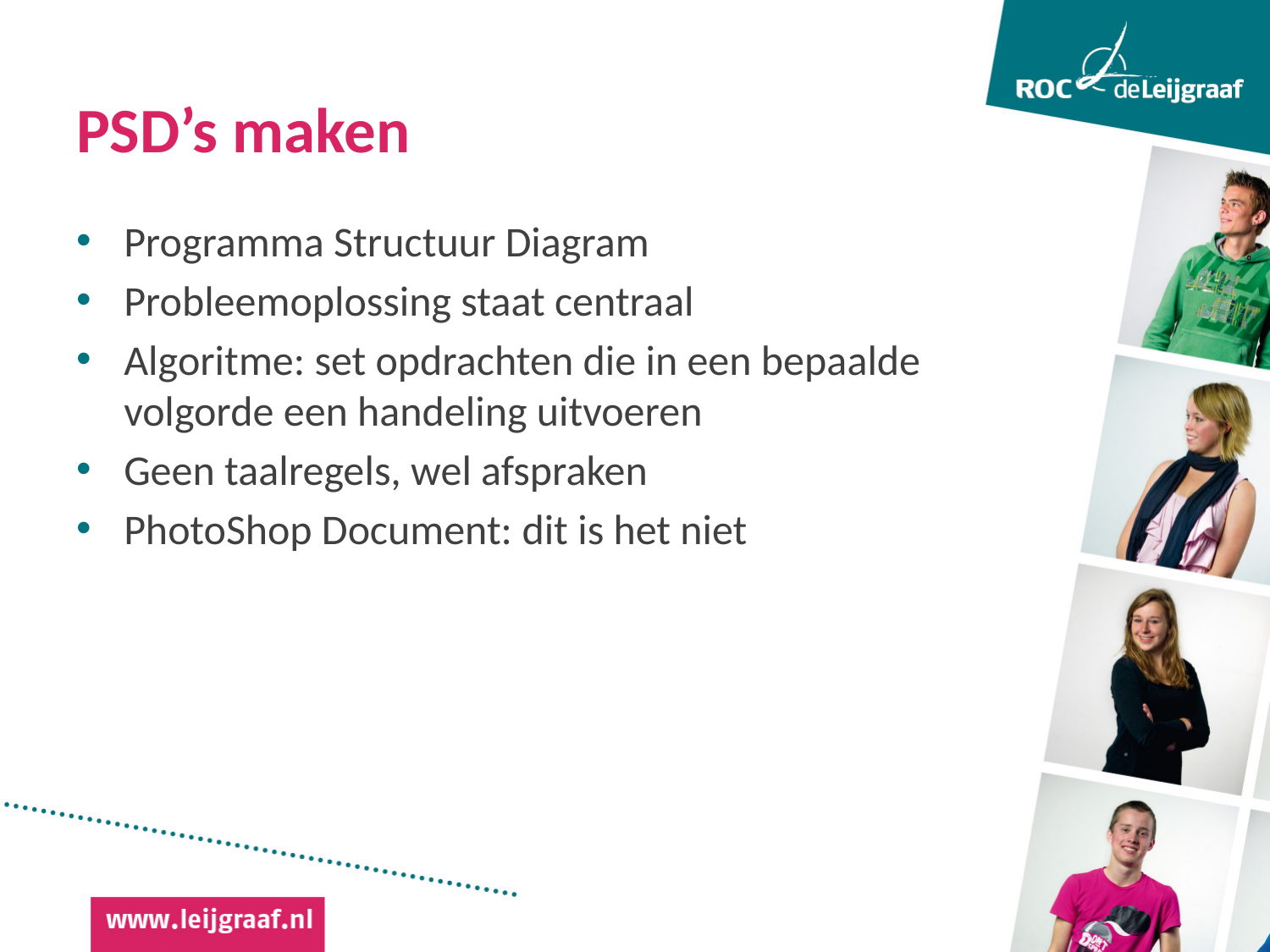

# PSD’s maken
Programma Structuur Diagram
Probleemoplossing staat centraal
Algoritme: set opdrachten die in een bepaalde volgorde een handeling uitvoeren
Geen taalregels, wel afspraken
PhotoShop Document: dit is het niet